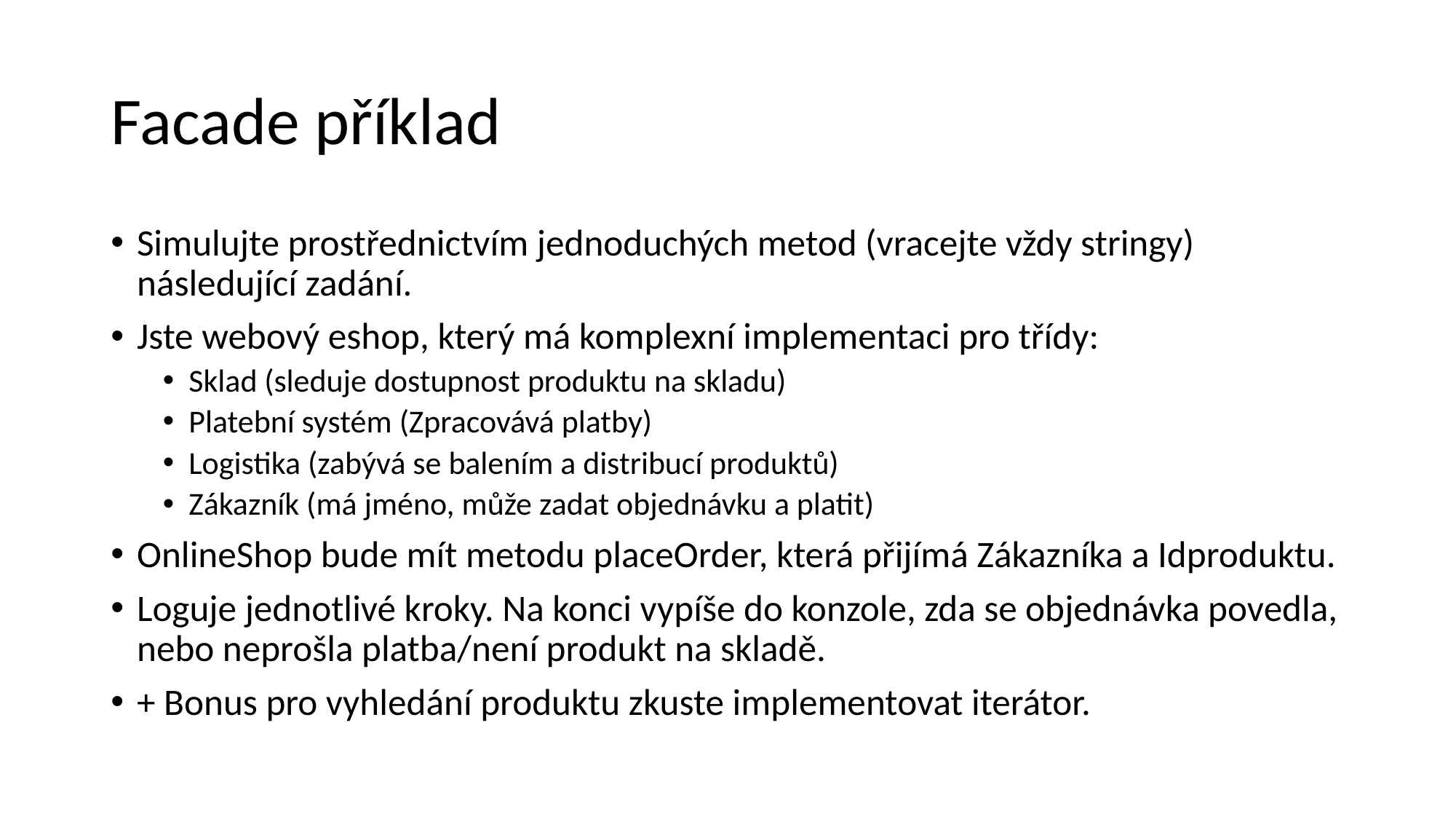

# Facade příklad
Simulujte prostřednictvím jednoduchých metod (vracejte vždy stringy) následující zadání.
Jste webový eshop, který má komplexní implementaci pro třídy:
Sklad (sleduje dostupnost produktu na skladu)
Platební systém (Zpracovává platby)
Logistika (zabývá se balením a distribucí produktů)
Zákazník (má jméno, může zadat objednávku a platit)
OnlineShop bude mít metodu placeOrder, která přijímá Zákazníka a Idproduktu.
Loguje jednotlivé kroky. Na konci vypíše do konzole, zda se objednávka povedla, nebo neprošla platba/není produkt na skladě.
+ Bonus pro vyhledání produktu zkuste implementovat iterátor.